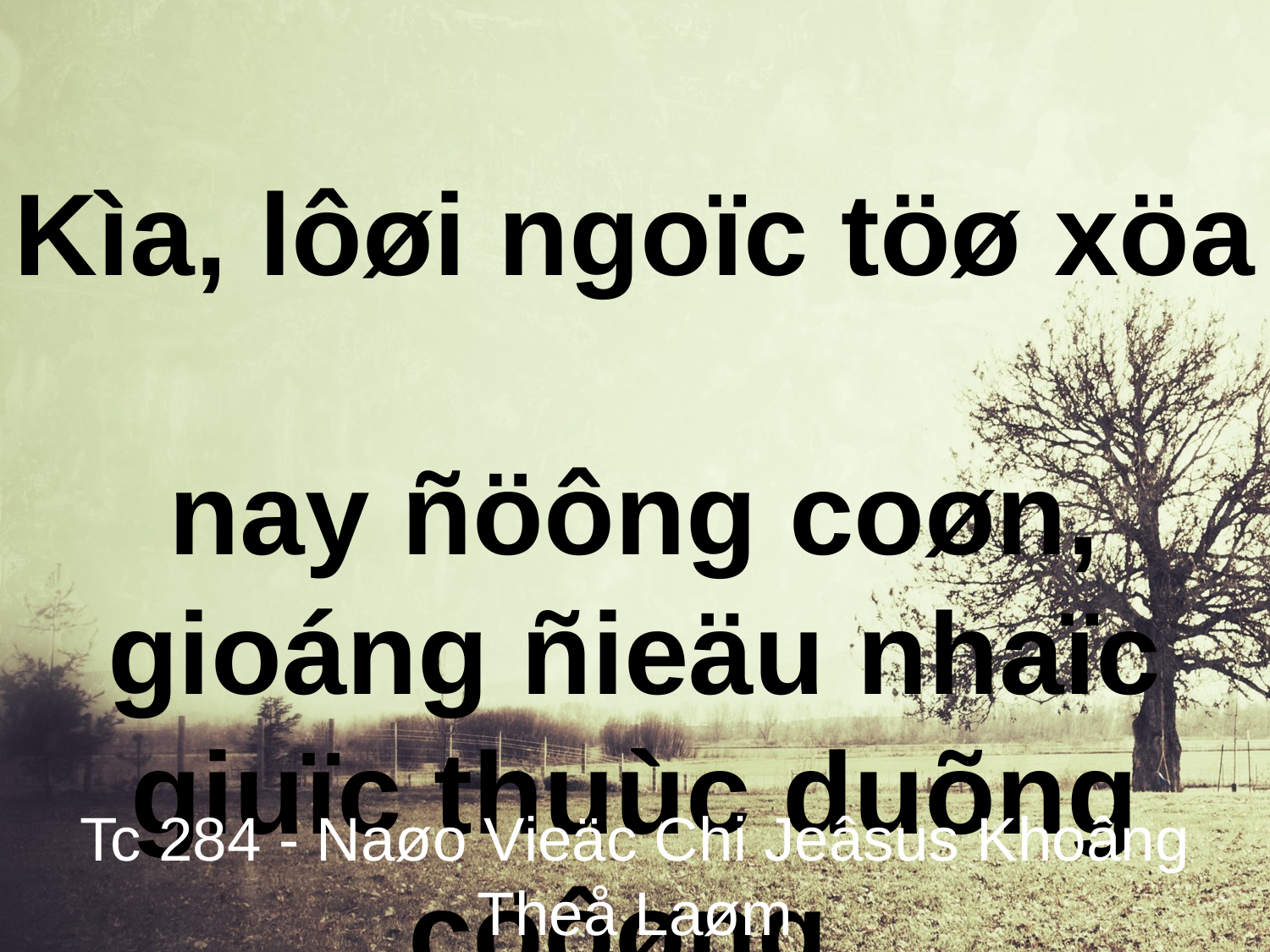

Kìa, lôøi ngoïc töø xöa
nay ñöông coøn, gioáng ñieäu nhaïc giuïc thuùc duõng cöôøng.
Tc 284 - Naøo Vieäc Chi Jeâsus Khoâng Theå Laøm